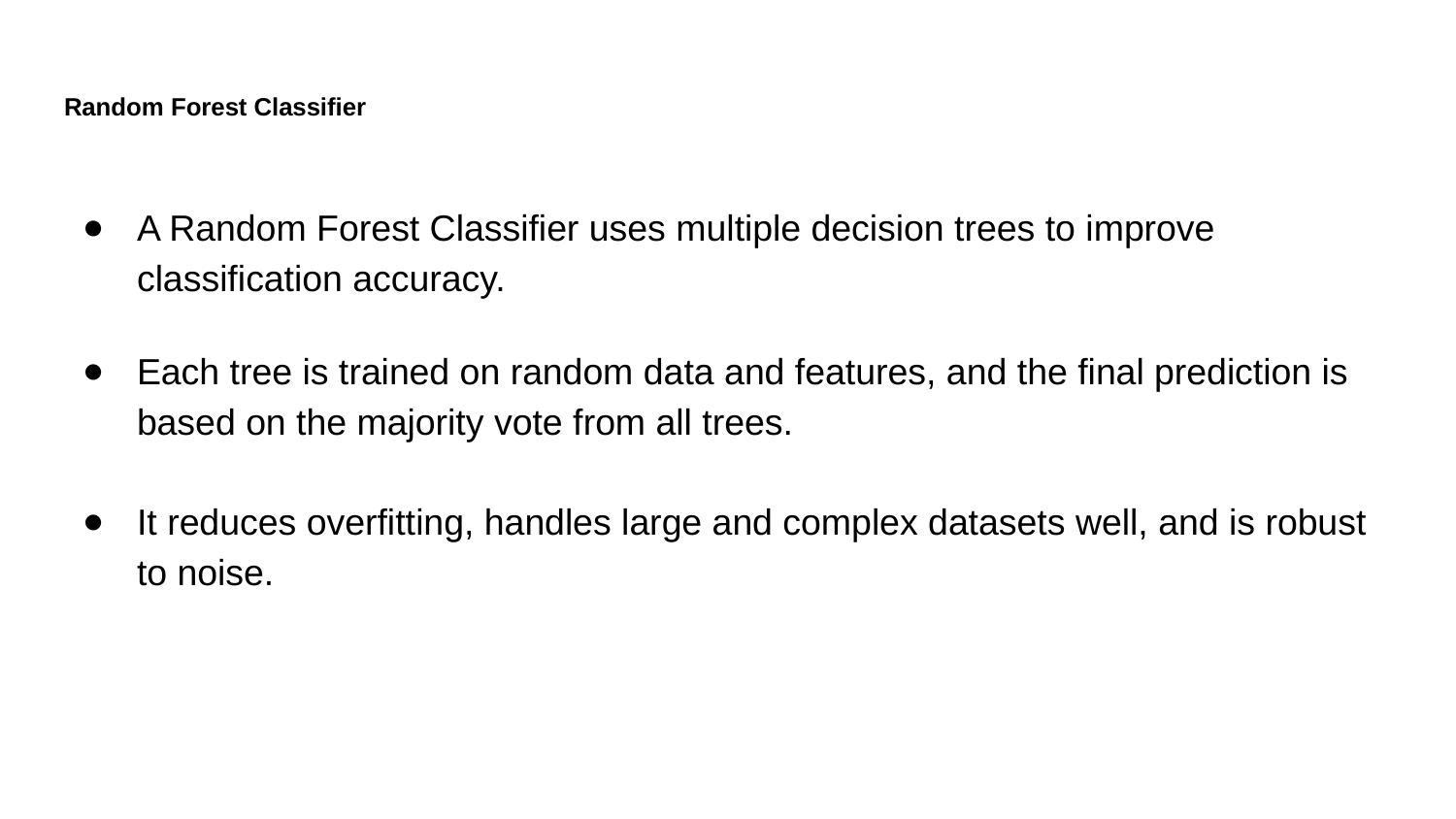

# Random Forest Classifier

A Random Forest Classifier uses multiple decision trees to improve classification accuracy.
Each tree is trained on random data and features, and the final prediction is based on the majority vote from all trees.
It reduces overfitting, handles large and complex datasets well, and is robust to noise.